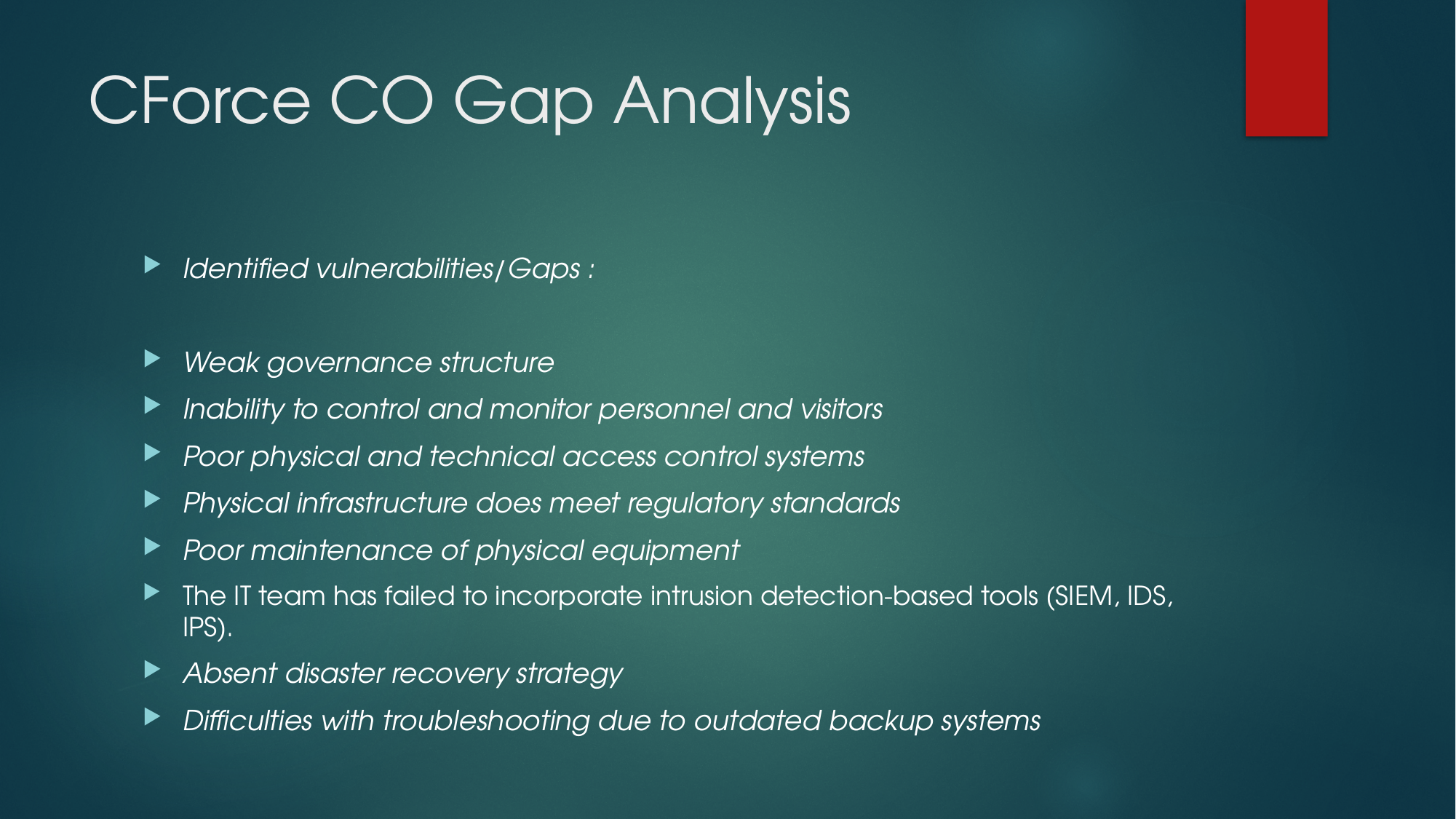

# CForce CO Gap Analysis
Identified vulnerabilities/Gaps :

Weak governance structure
Inability to control and monitor personnel and visitors
Poor physical and technical access control systems
Physical infrastructure does meet regulatory standards
Poor maintenance of physical equipment
The IT team has failed to incorporate intrusion detection-based tools (SIEM, IDS, IPS).
Absent disaster recovery strategy
Difficulties with troubleshooting due to outdated backup systems